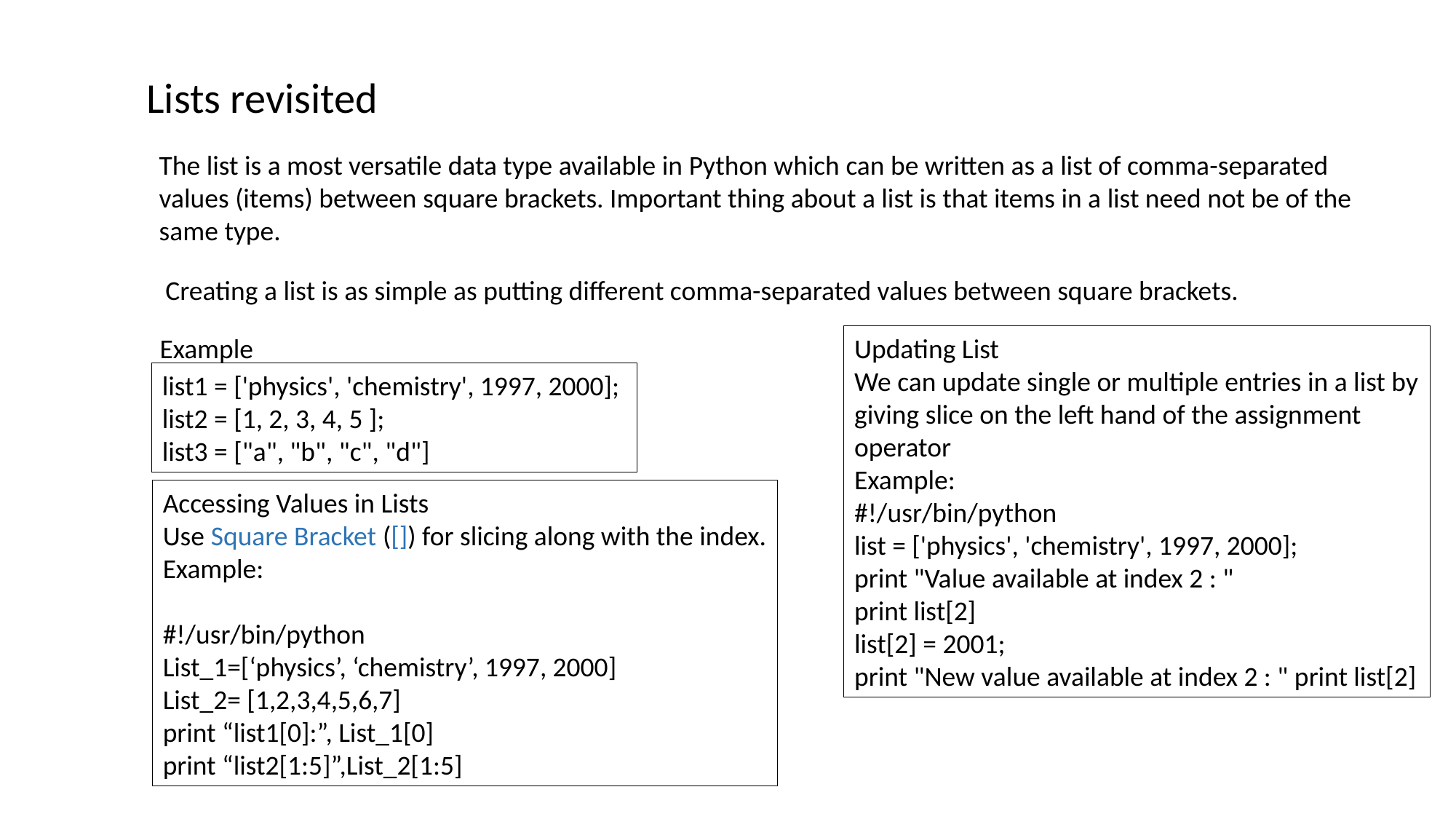

Lists revisited
The list is a most versatile data type available in Python which can be written as a list of comma-separated values (items) between square brackets. Important thing about a list is that items in a list need not be of the same type.
Creating a list is as simple as putting different comma-separated values between square brackets.
Example
Updating List
We can update single or multiple entries in a list by giving slice on the left hand of the assignment operator
Example:
#!/usr/bin/python
list = ['physics', 'chemistry', 1997, 2000];
print "Value available at index 2 : "
print list[2]
list[2] = 2001;
print "New value available at index 2 : " print list[2]
list1 = ['physics', 'chemistry', 1997, 2000];
list2 = [1, 2, 3, 4, 5 ];
list3 = ["a", "b", "c", "d"]
Accessing Values in Lists
Use Square Bracket ([]) for slicing along with the index.
Example:

#!/usr/bin/python
List_1=[‘physics’, ‘chemistry’, 1997, 2000]
List_2= [1,2,3,4,5,6,7]
print “list1[0]:”, List_1[0]
print “list2[1:5]”,List_2[1:5]